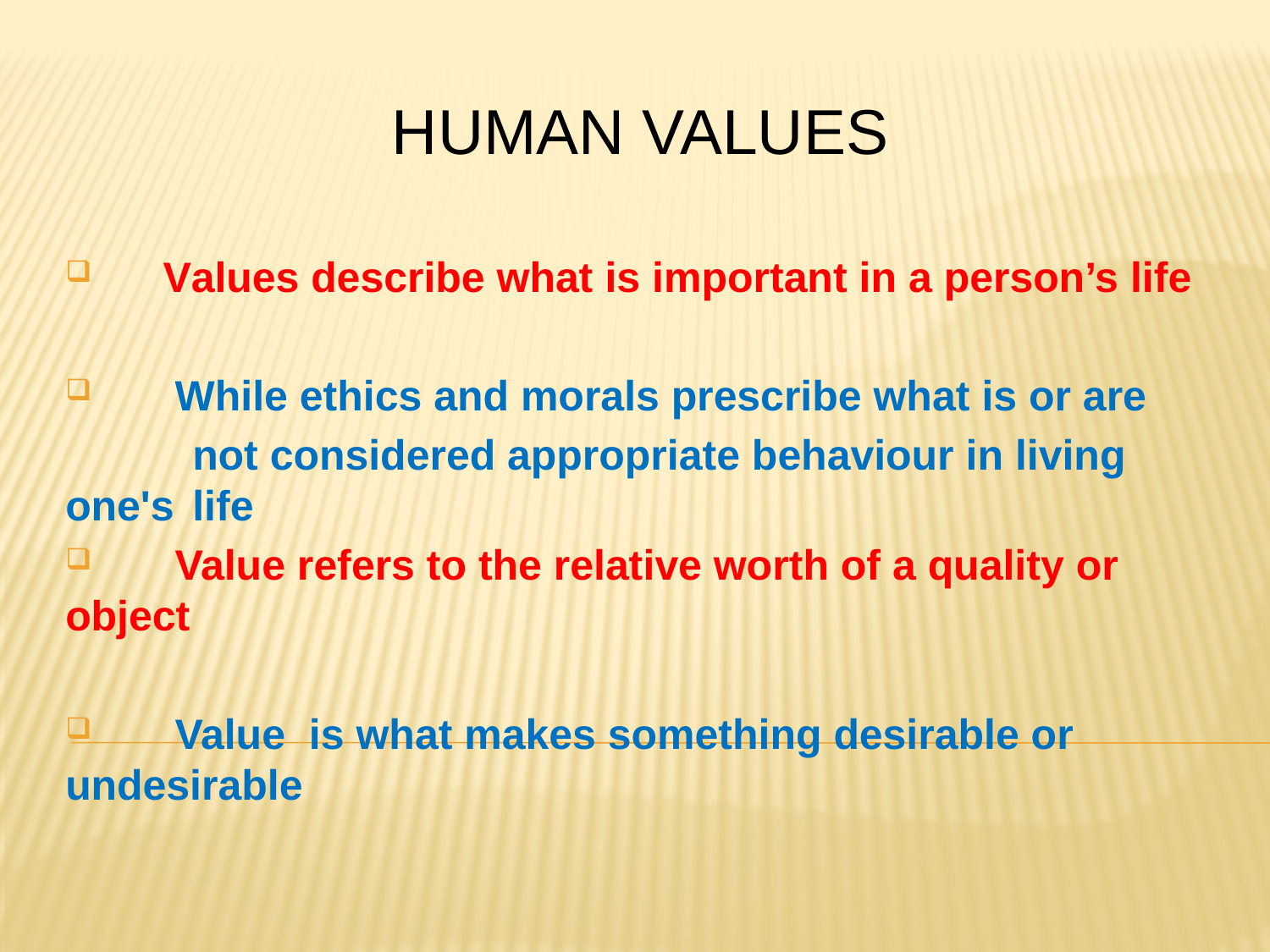

# HUMAN VALUES
      Values describe what is important in a person’s life

       While ethics and morals prescribe what is or are
	not considered appropriate behaviour in living 	one's 	life
       Value refers to the relative worth of a quality or 	object

       Value  is what makes something desirable or 	undesirable